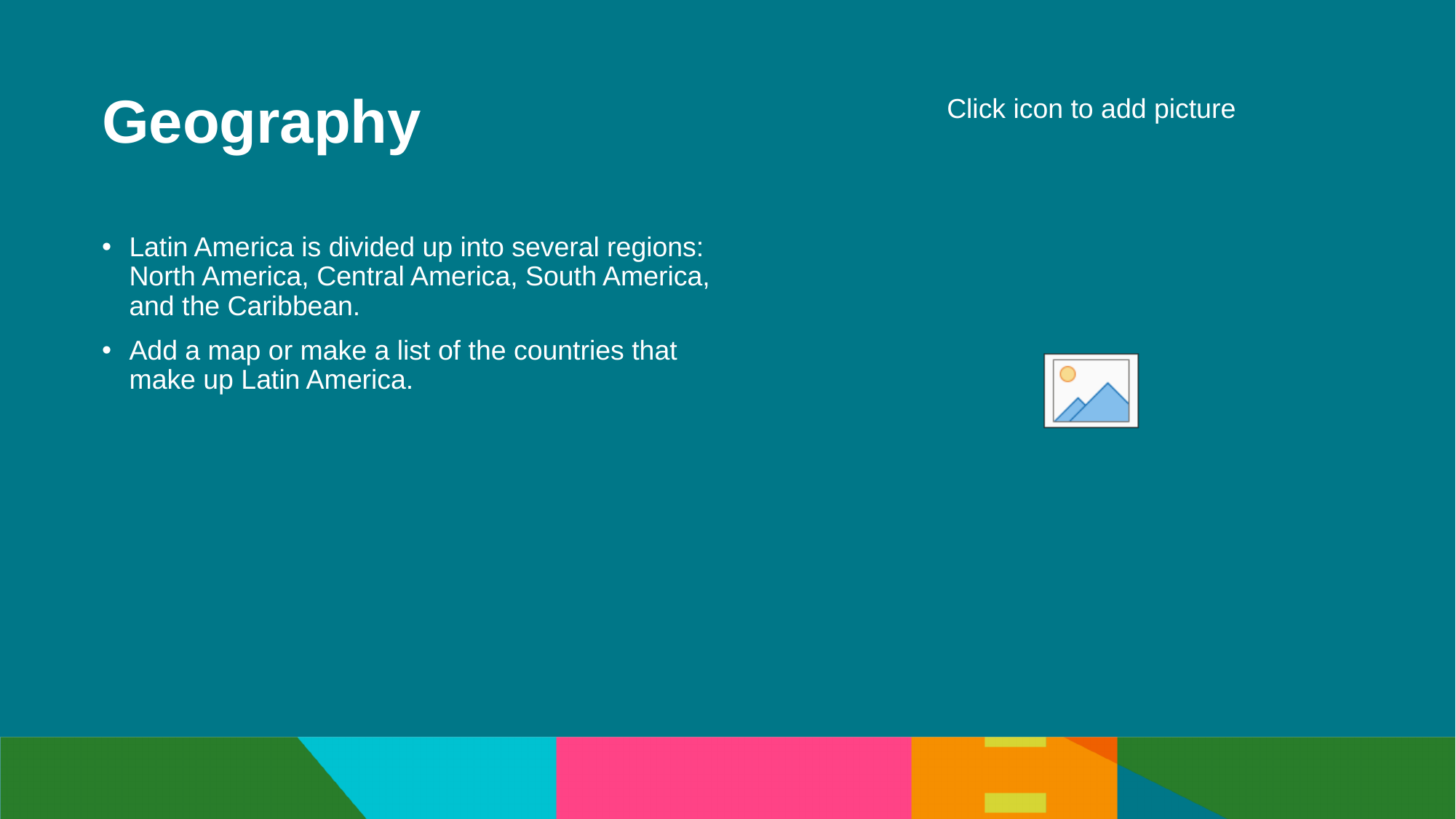

# Geography

Latin America is divided up into several regions: North America, Central America, South America, and the Caribbean.
Add a map or make a list of the countries that make up Latin America.